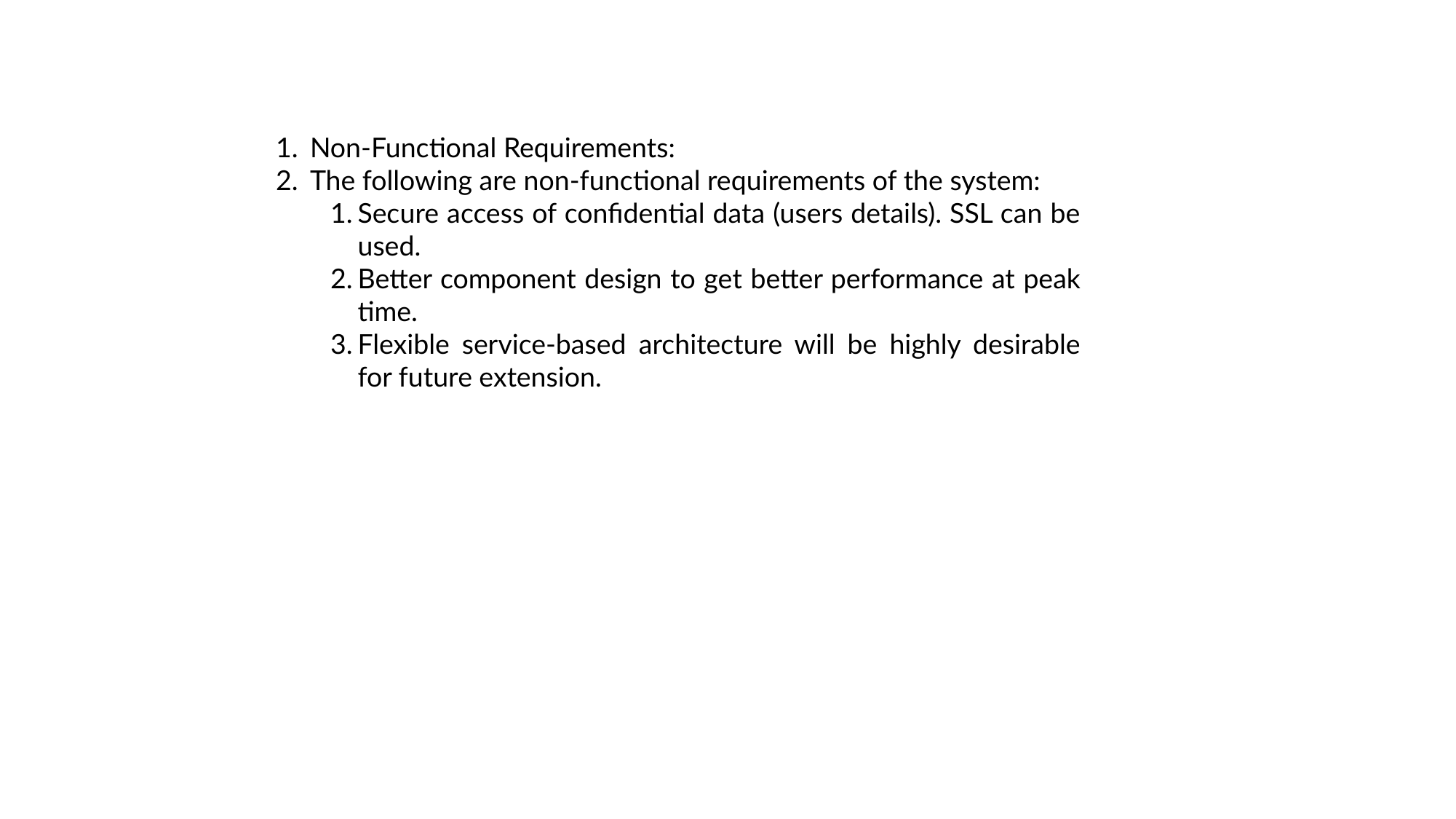

Non-Functional Requirements:
The following are non-functional requirements of the system:
Secure access of confidential data (users details). SSL can be used.
Better component design to get better performance at peak time.
Flexible service-based architecture will be highly desirable for future extension.